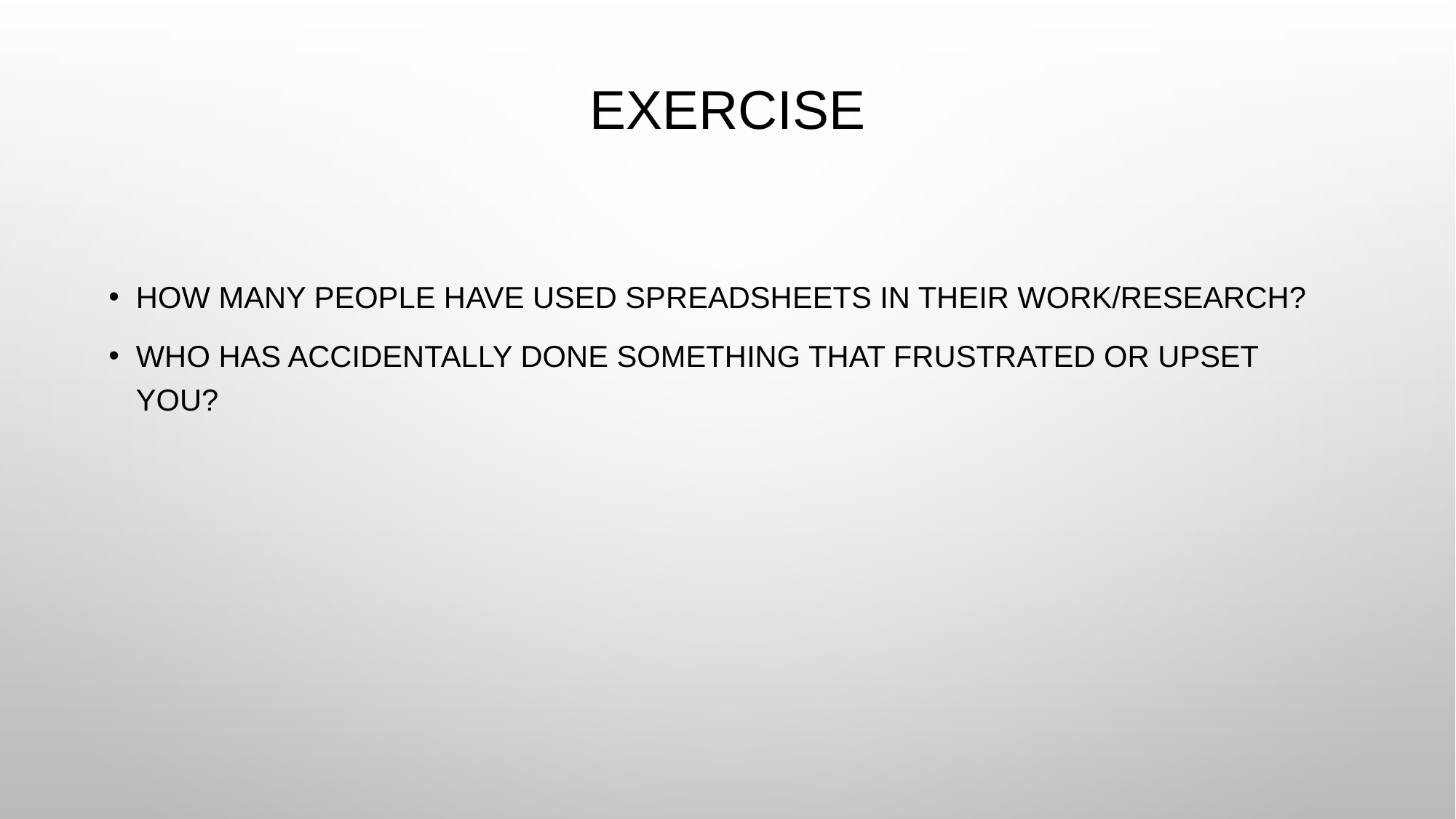

# Exercise
How many people have used spreadsheets in their work/research?
WHO has accidentally done something that frustrated or upset you?